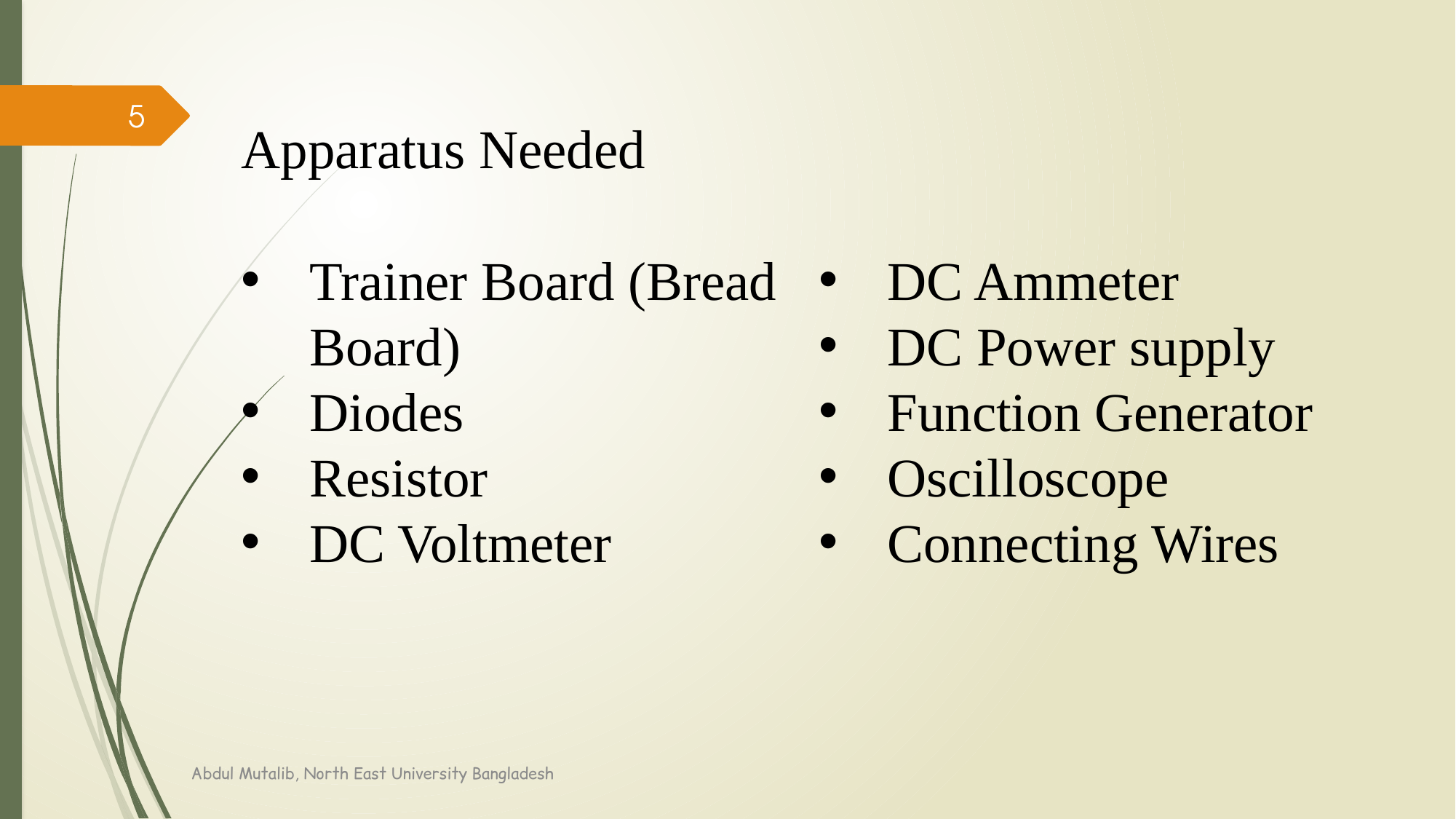

5
Apparatus Needed
Trainer Board (Bread Board)
Diodes
Resistor
DC Voltmeter
DC Ammeter
DC Power supply
Function Generator
Oscilloscope
Connecting Wires
Abdul Mutalib, North East University Bangladesh